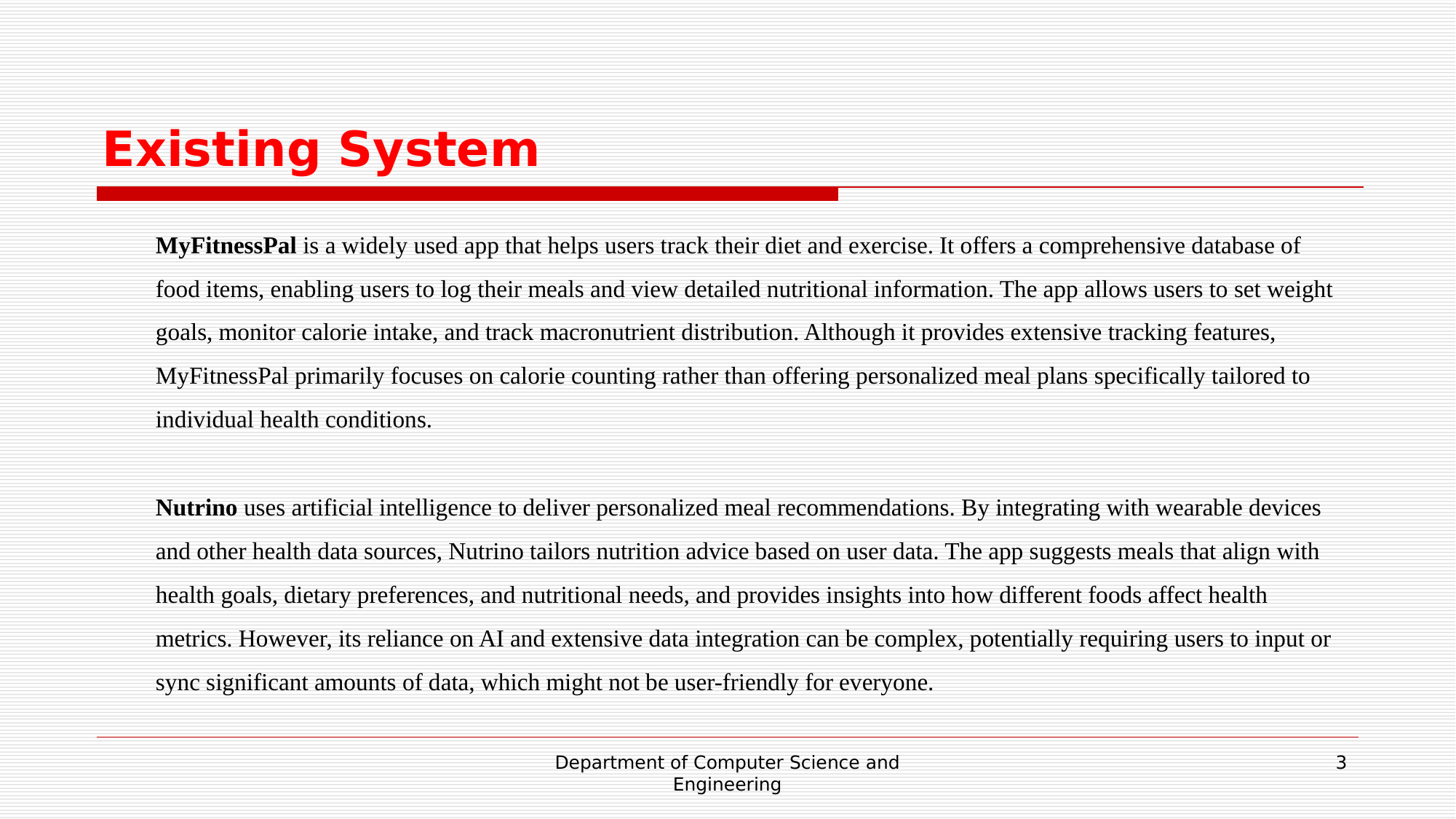

# Existing System
MyFitnessPal is a widely used app that helps users track their diet and exercise. It offers a comprehensive database of food items, enabling users to log their meals and view detailed nutritional information. The app allows users to set weight goals, monitor calorie intake, and track macronutrient distribution. Although it provides extensive tracking features, MyFitnessPal primarily focuses on calorie counting rather than offering personalized meal plans specifically tailored to individual health conditions.

Nutrino uses artificial intelligence to deliver personalized meal recommendations. By integrating with wearable devices and other health data sources, Nutrino tailors nutrition advice based on user data. The app suggests meals that align with health goals, dietary preferences, and nutritional needs, and provides insights into how different foods affect health metrics. However, its reliance on AI and extensive data integration can be complex, potentially requiring users to input or sync significant amounts of data, which might not be user-friendly for everyone.

Department of Computer Science and Engineering
3